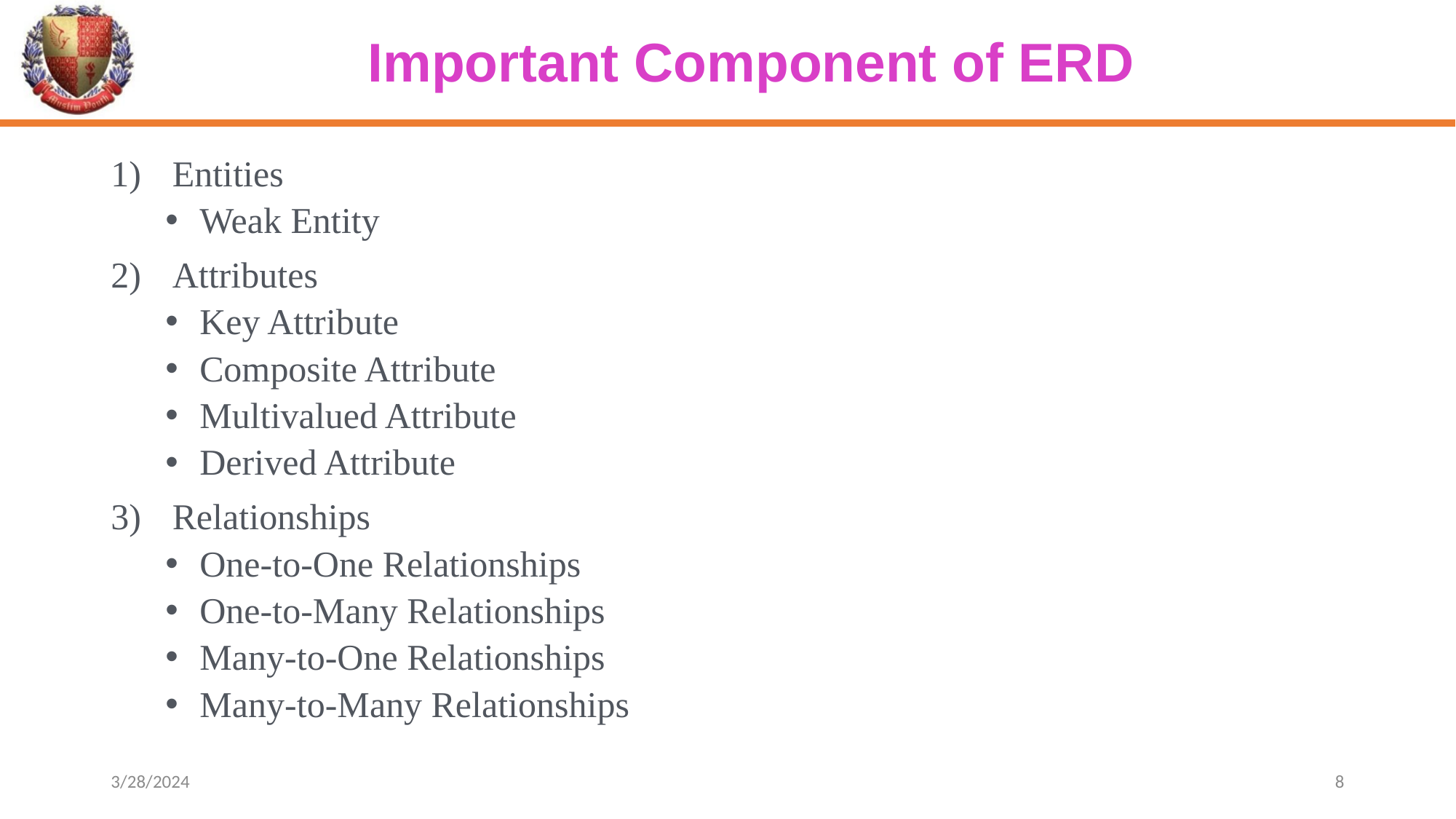

# Important Component of ERD
Entities
Weak Entity
Attributes
Key Attribute
Composite Attribute
Multivalued Attribute
Derived Attribute
Relationships
One-to-One Relationships
One-to-Many Relationships
Many-to-One Relationships
Many-to-Many Relationships
3/28/2024
8